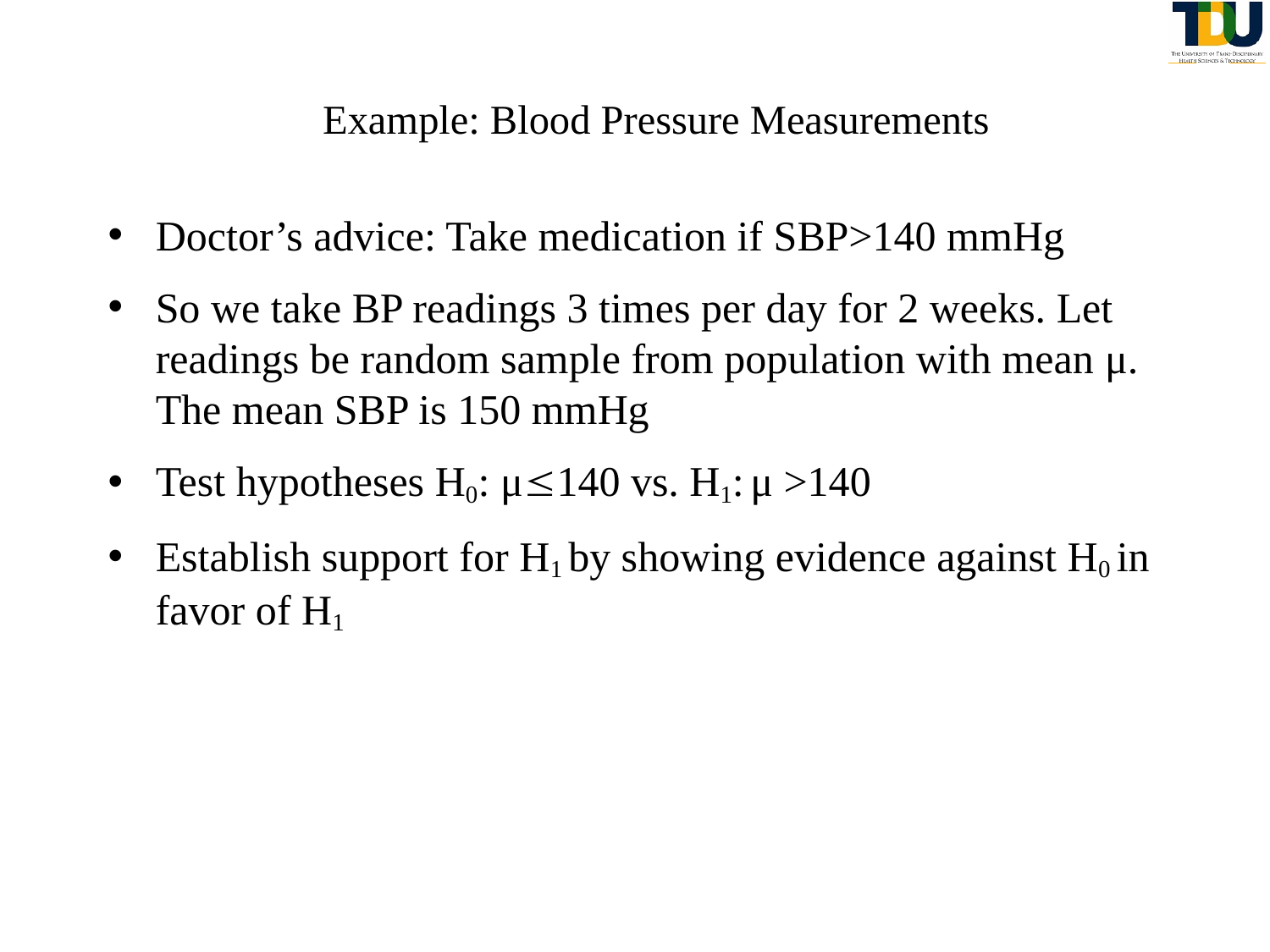

# Example: Blood Pressure Measurements
Doctor’s advice: Take medication if SBP>140 mmHg
So we take BP readings 3 times per day for 2 weeks. Let readings be random sample from population with mean μ. The mean SBP is 150 mmHg
Test hypotheses H0: μ≤140 vs. H1: μ >140
Establish support for H1 by showing evidence against H0 in favor of H1